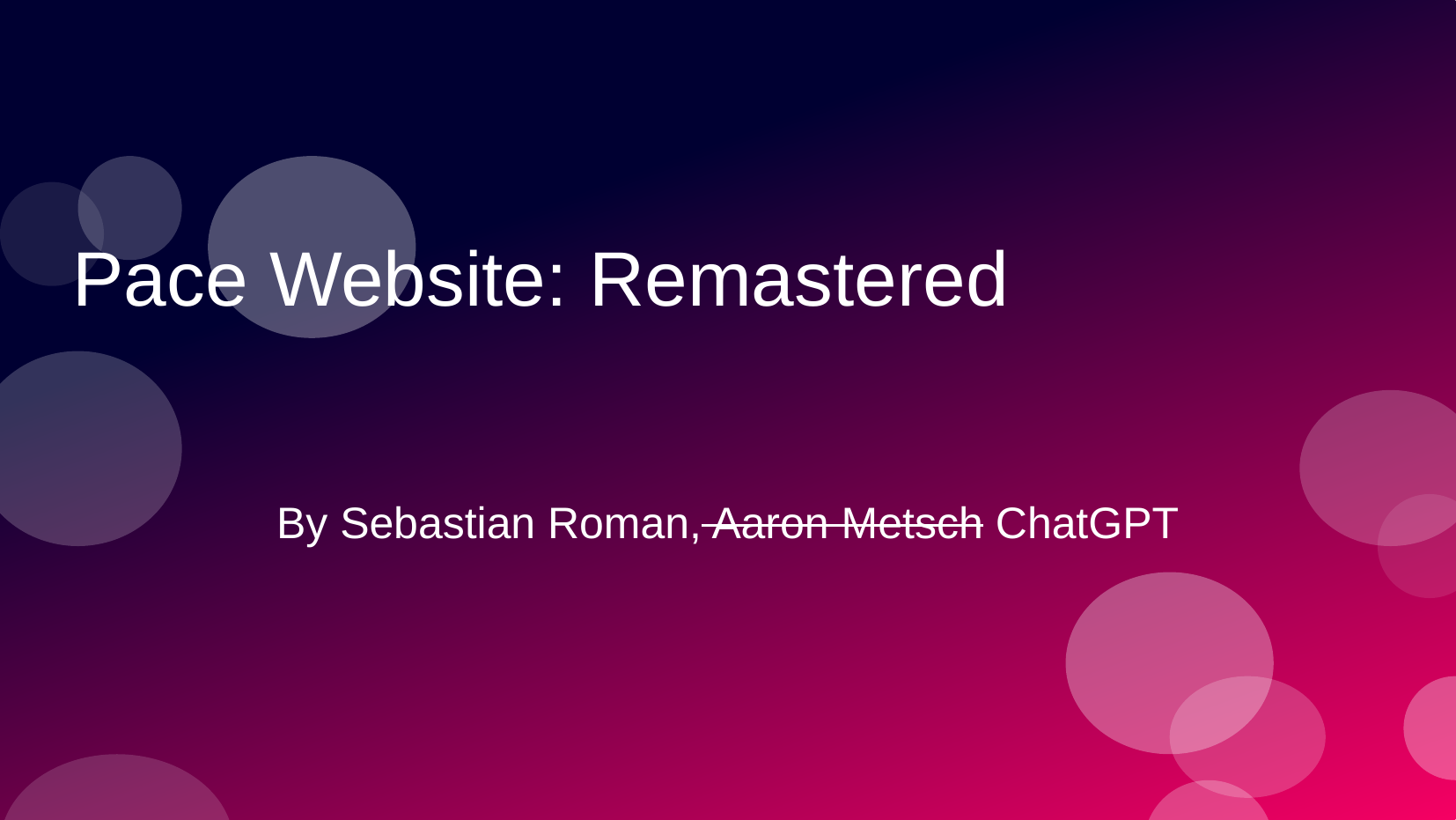

# Pace Website: Remastered
By Sebastian Roman, Aaron Metsch ChatGPT